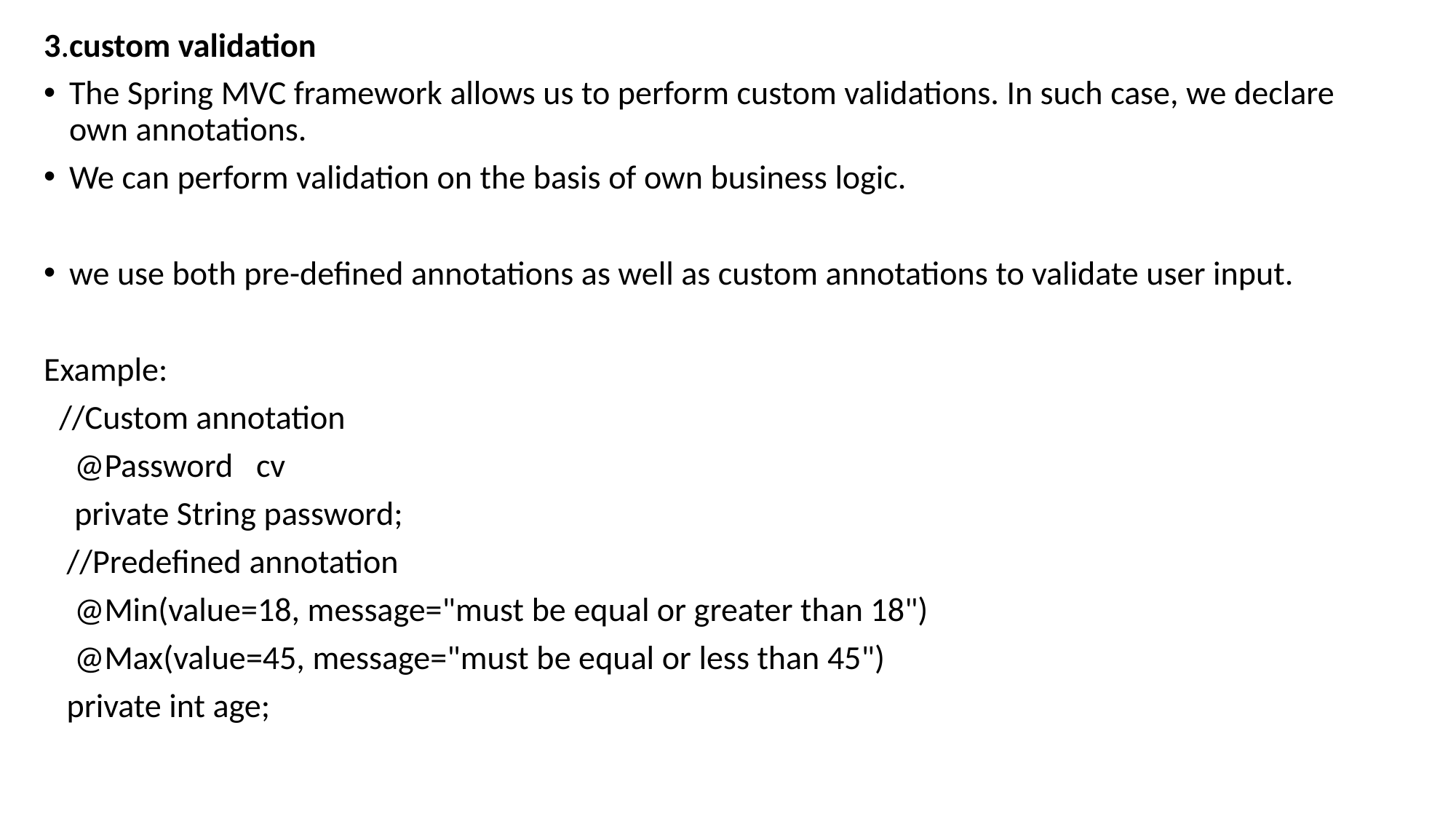

3.custom validation
The Spring MVC framework allows us to perform custom validations. In such case, we declare own annotations.
We can perform validation on the basis of own business logic.

we use both pre-defined annotations as well as custom annotations to validate user input.

Example:
  //Custom annotation
    @Password   cv
    private String password;
   //Predefined annotation
    @Min(value=18, message="must be equal or greater than 18")
    @Max(value=45, message="must be equal or less than 45")
   private int age;